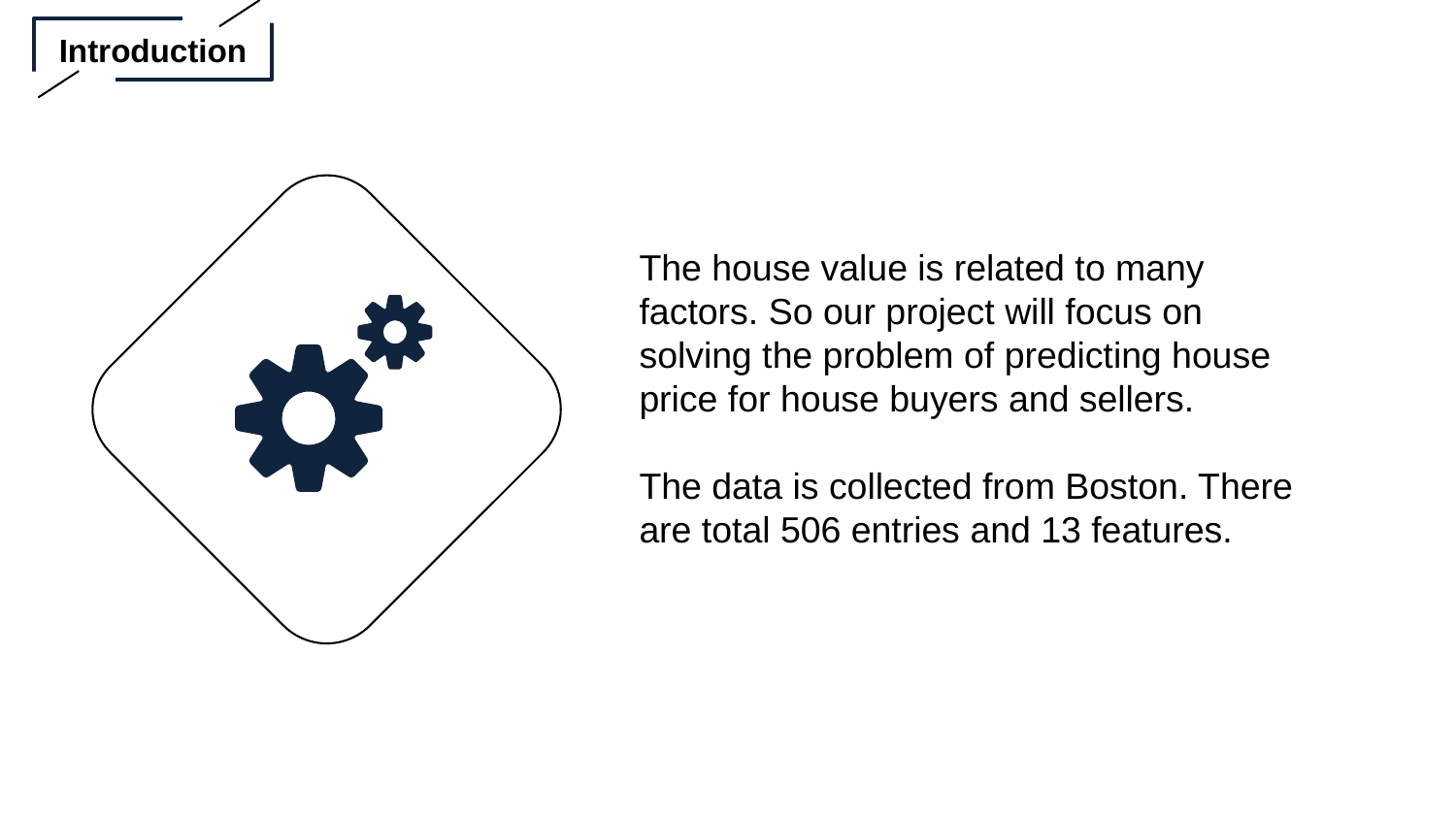

Introduction

The house value is related to many factors. So our project will focus on solving the problem of predicting house price for house buyers and sellers.

The data is collected from Boston. There are total 506 entries and 13 features.